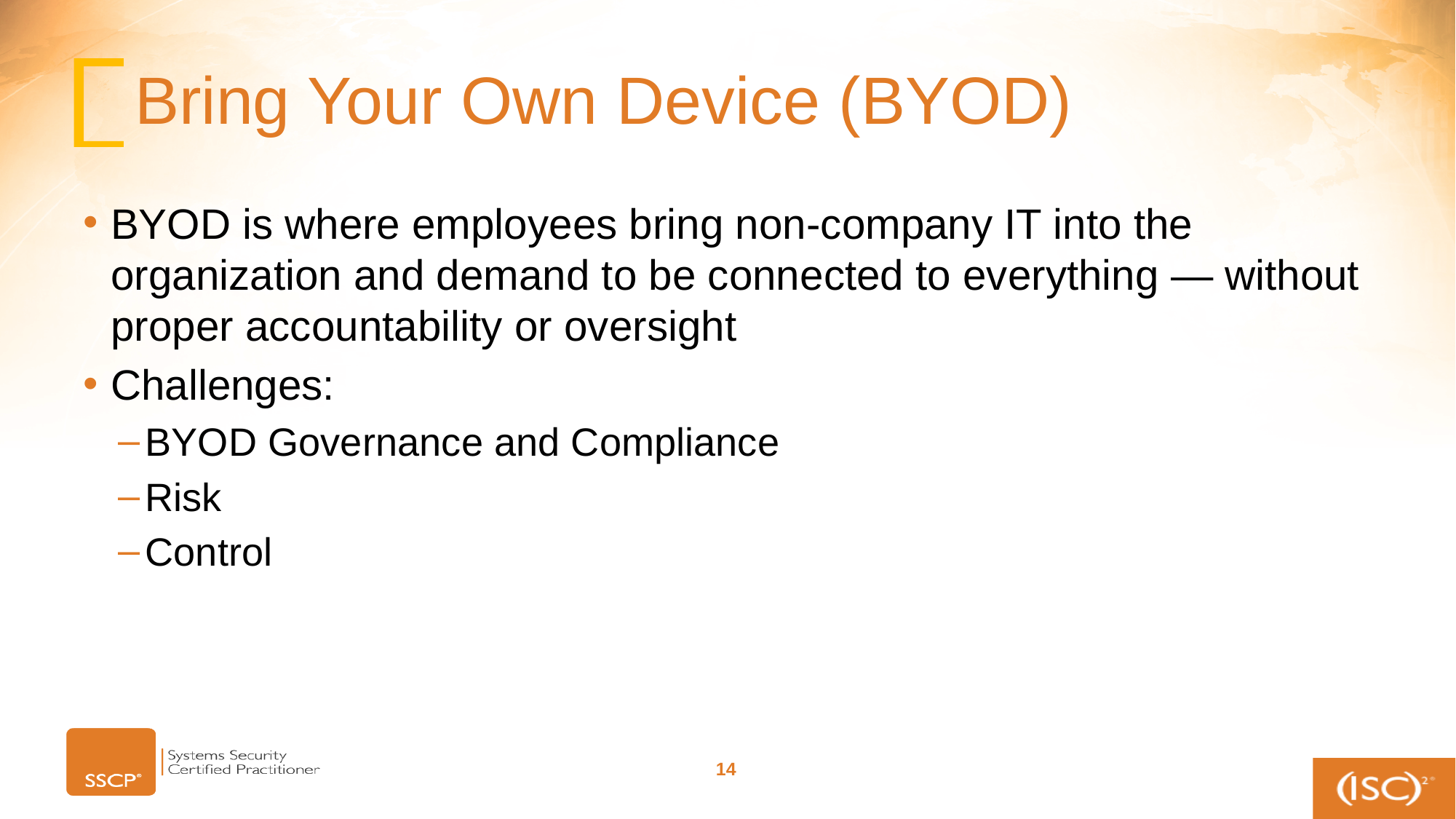

# Bring Your Own Device (BYOD)
BYOD is where employees bring non-company IT into the organization and demand to be connected to everything — without proper accountability or oversight
Challenges:
BYOD Governance and Compliance
Risk
Control